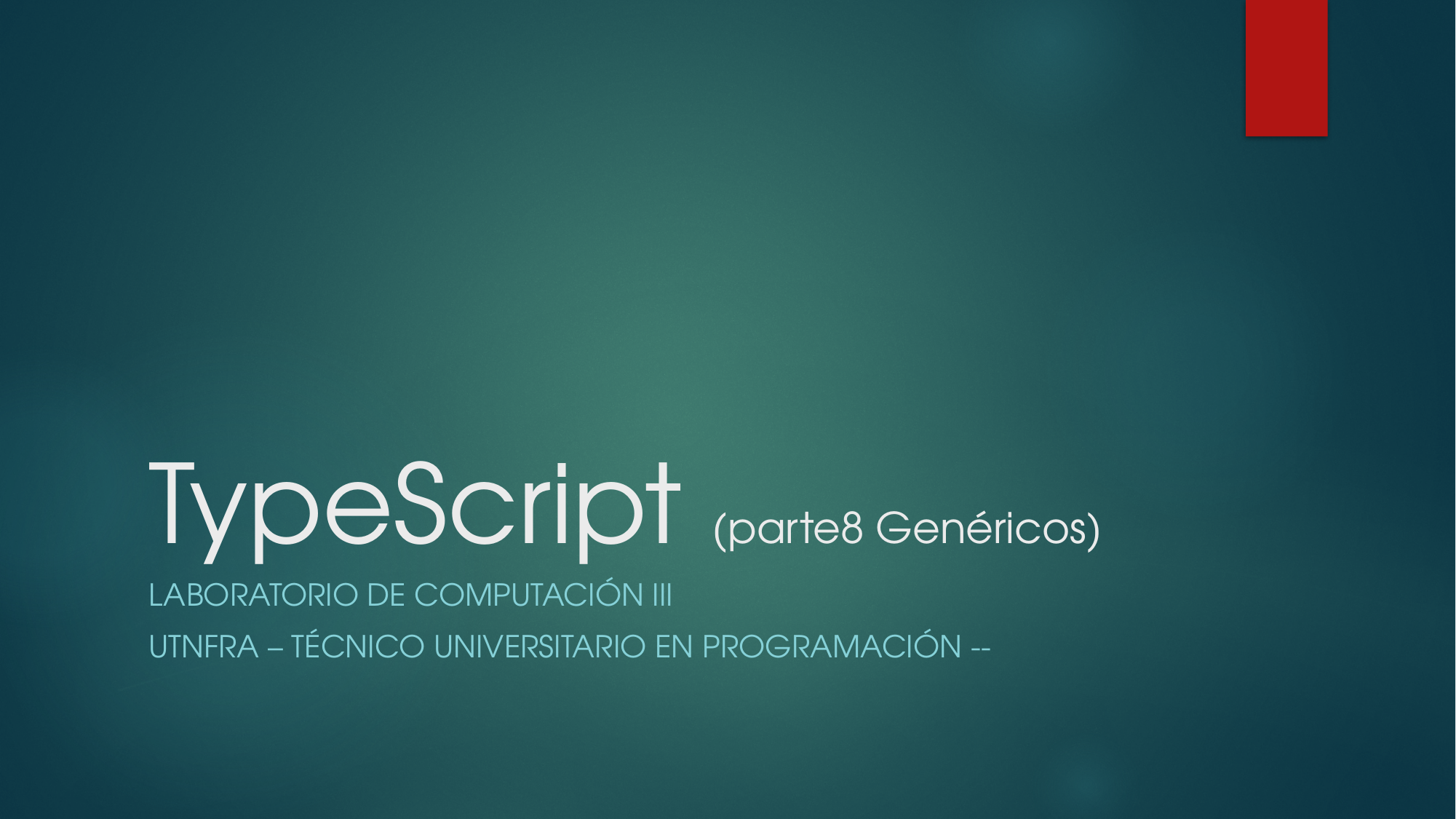

# TypeScript (parte8 Genéricos)
LABORATORIO DE COMPUTACIÓN III
UTNFRA – TÉCNICO UNIVERSITARIO EN PROGRAMACIÓN --